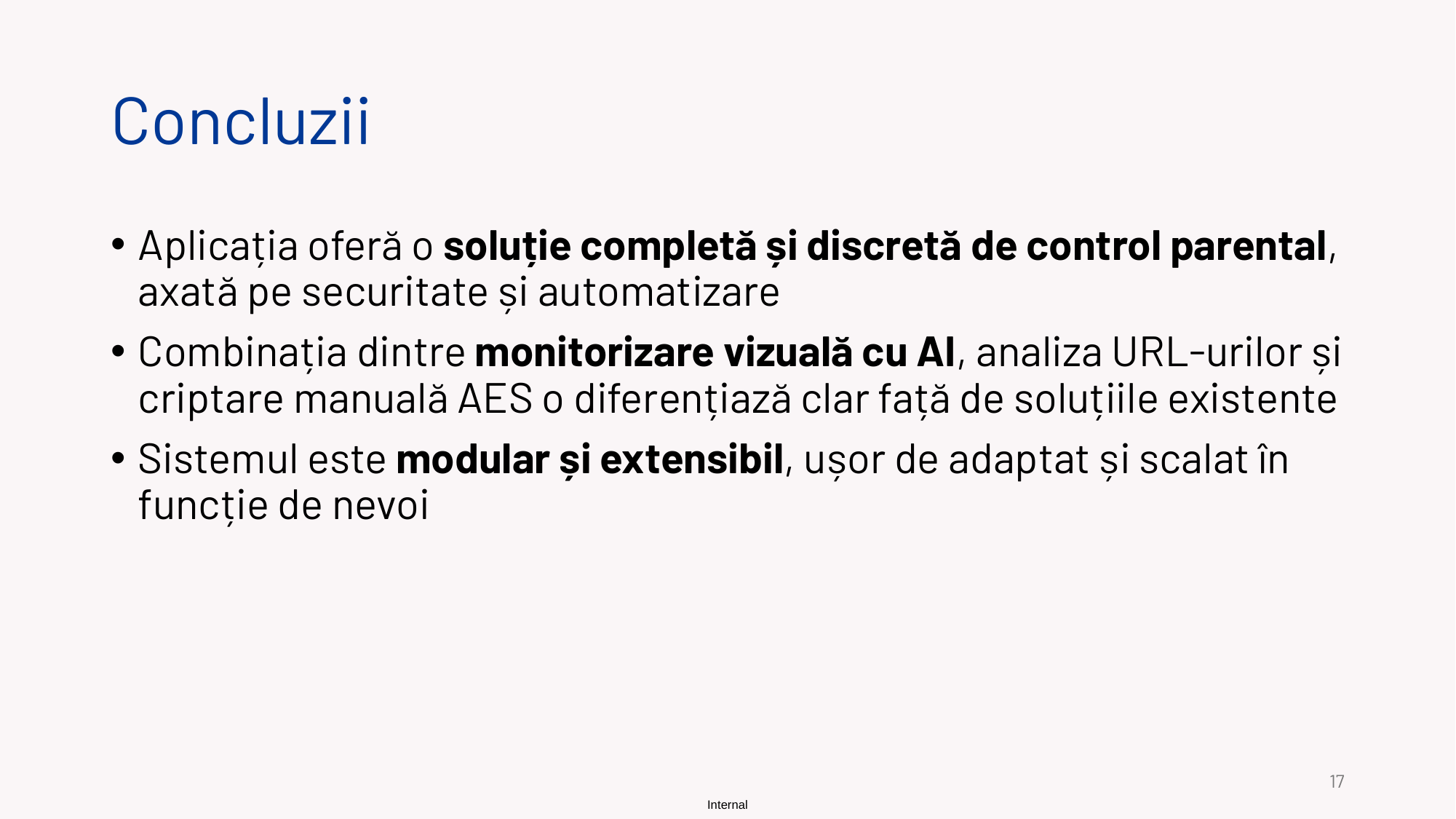

# Concluzii
Aplicația oferă o soluție completă și discretă de control parental, axată pe securitate și automatizare
Combinația dintre monitorizare vizuală cu AI, analiza URL-urilor și criptare manuală AES o diferențiază clar față de soluțiile existente
Sistemul este modular și extensibil, ușor de adaptat și scalat în funcție de nevoi
17